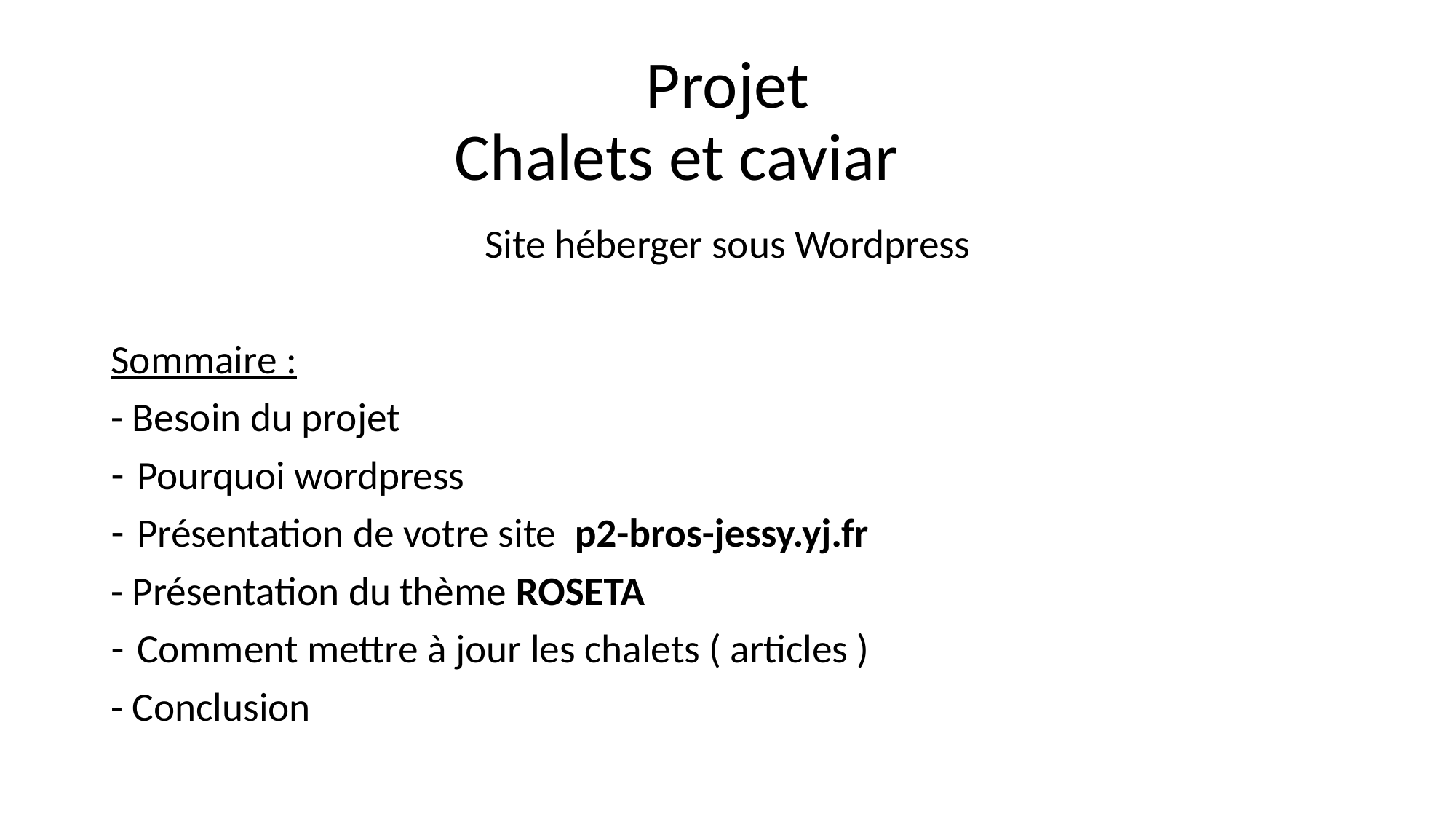

# Projet Chalets et caviar
Site héberger sous Wordpress

Sommaire :
- Besoin du projet
Pourquoi wordpress
Présentation de votre site  p2-bros-jessy.yj.fr
- Présentation du thème ROSETA
Comment mettre à jour les chalets ( articles )
- Conclusion